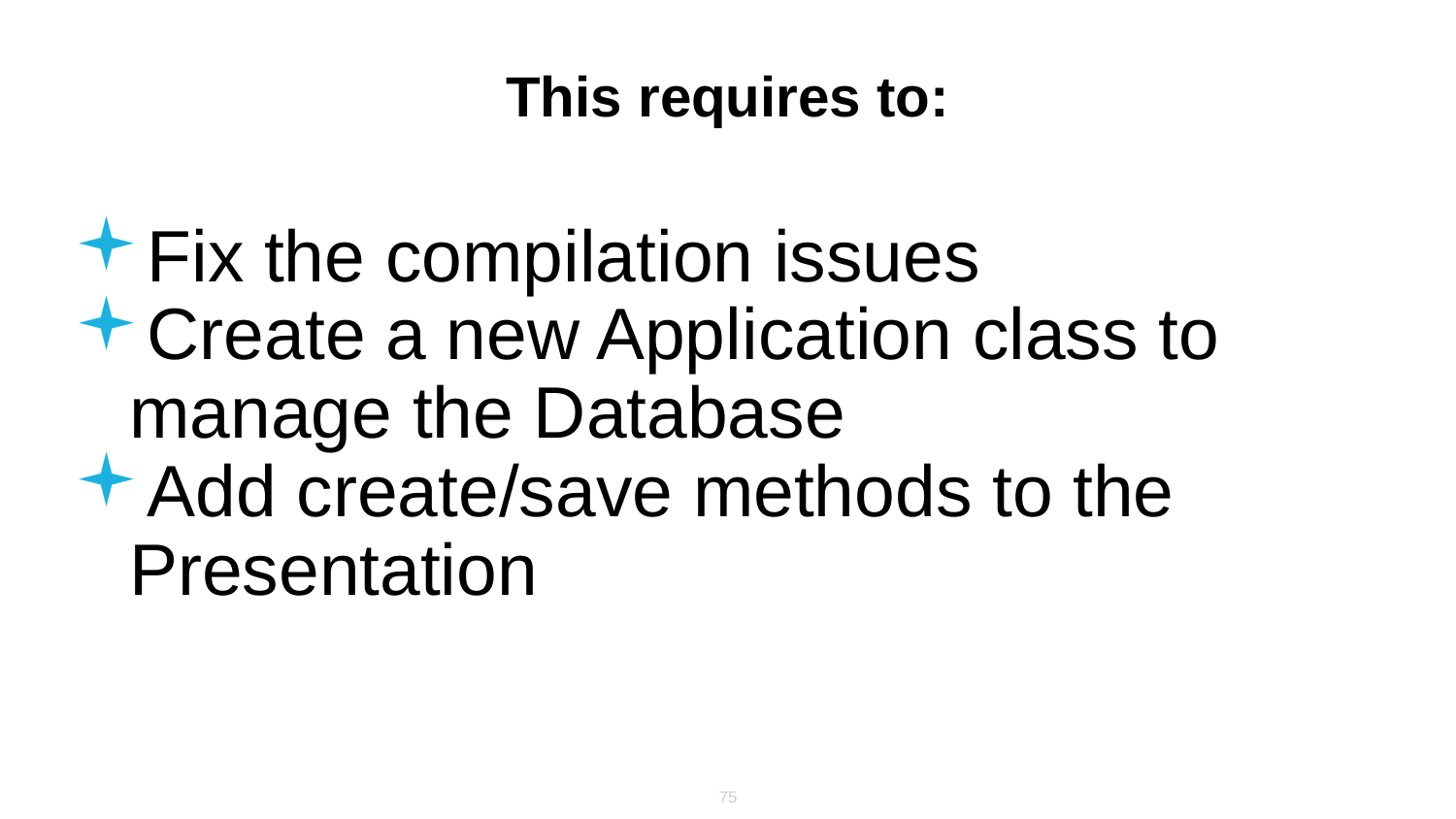

# This requires to:

Fix the compilation issues
Create a new Application class to manage the Database
Add create/save methods to the Presentation
75